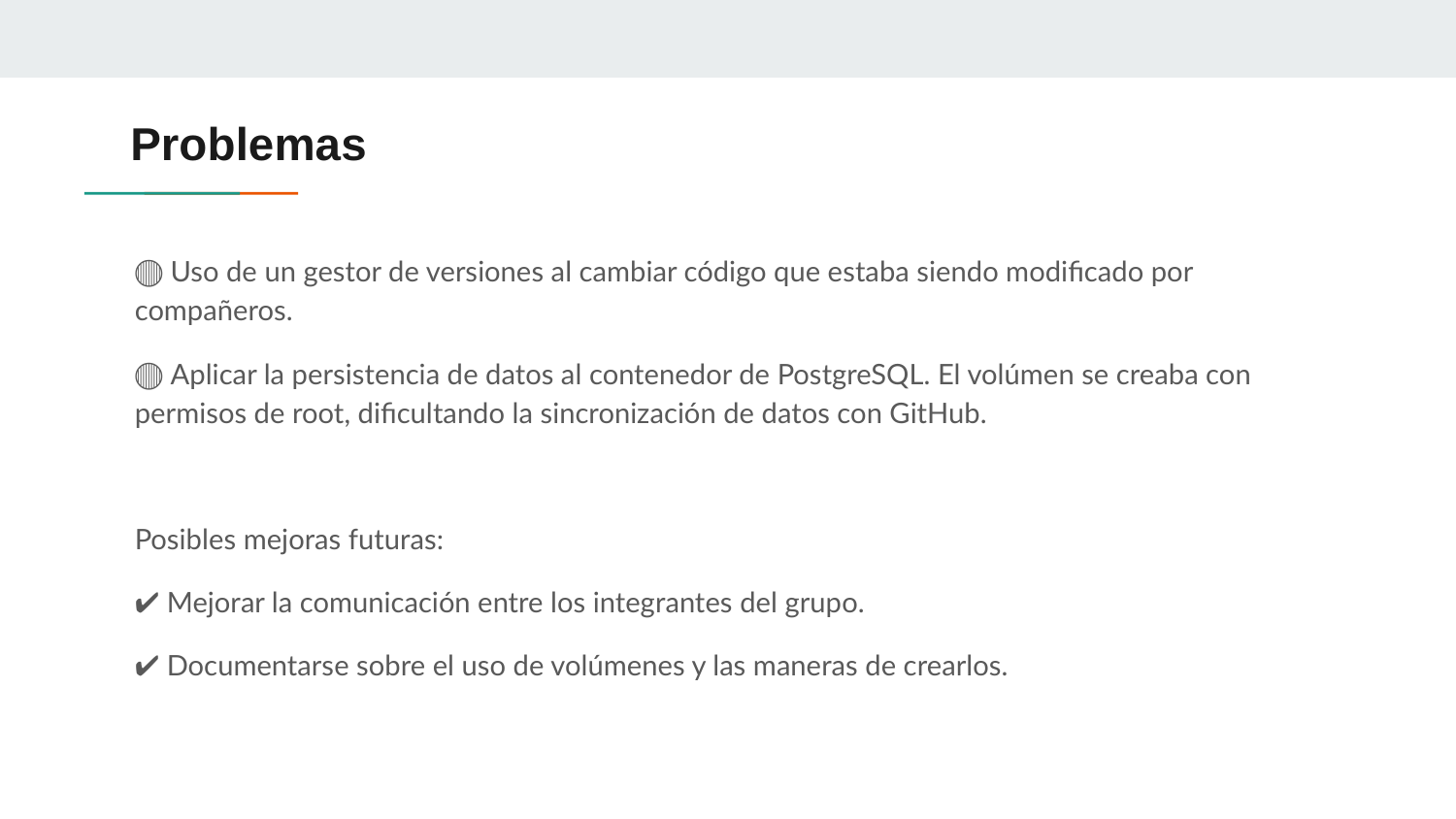

# Problemas

🔴 Uso de un gestor de versiones al cambiar código que estaba siendo modificado por compañeros.
🔴 Aplicar la persistencia de datos al contenedor de PostgreSQL. El volúmen se creaba con permisos de root, dificultando la sincronización de datos con GitHub.

Posibles mejoras futuras:
✔️ Mejorar la comunicación entre los integrantes del grupo.
✔️ Documentarse sobre el uso de volúmenes y las maneras de crearlos.